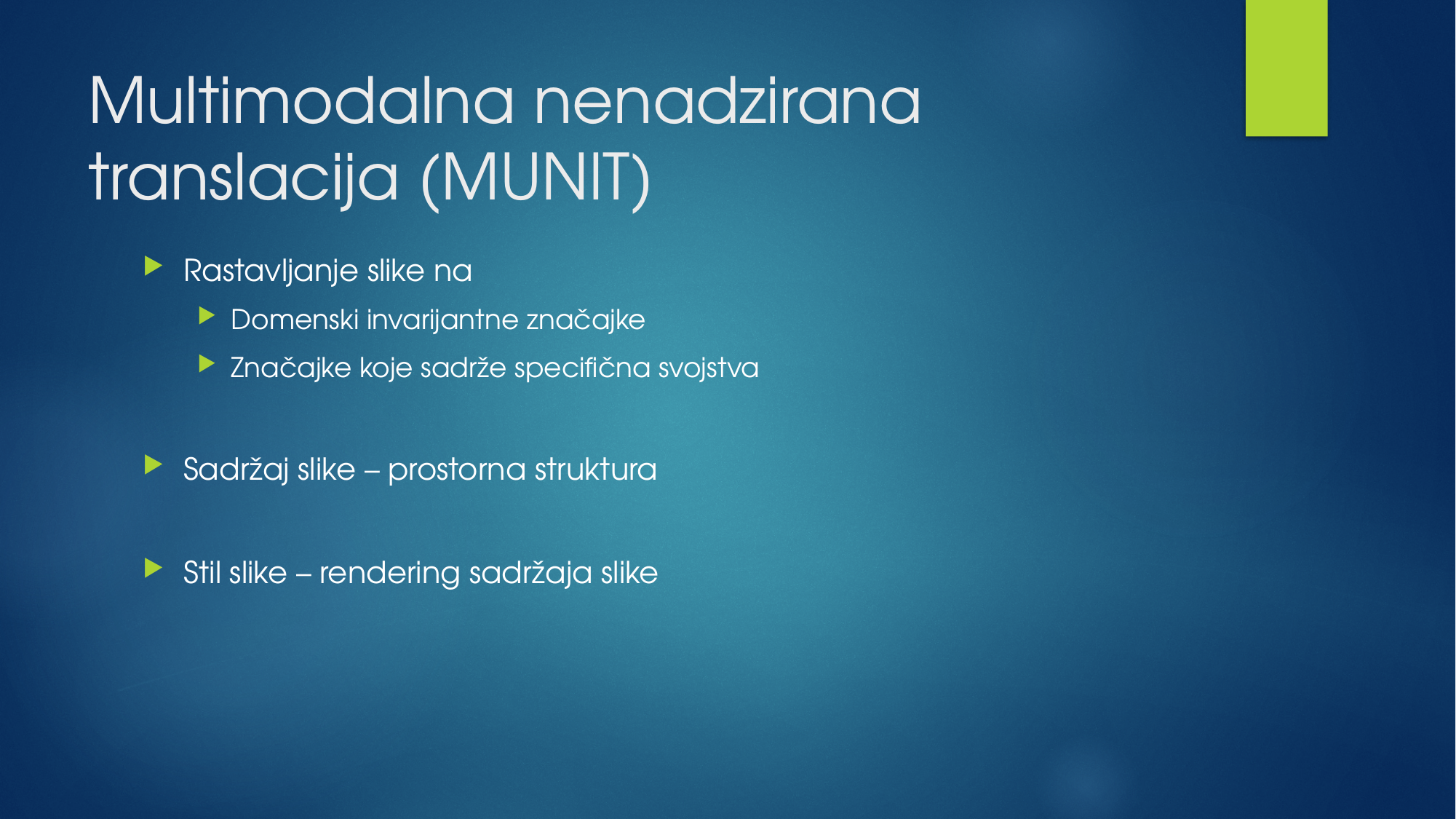

# Multimodalna nenadzirana translacija (MUNIT)
Rastavljanje slike na
Domenski invarijantne značajke
Značajke koje sadrže specifična svojstva

Sadržaj slike – prostorna struktura

Stil slike – rendering sadržaja slike